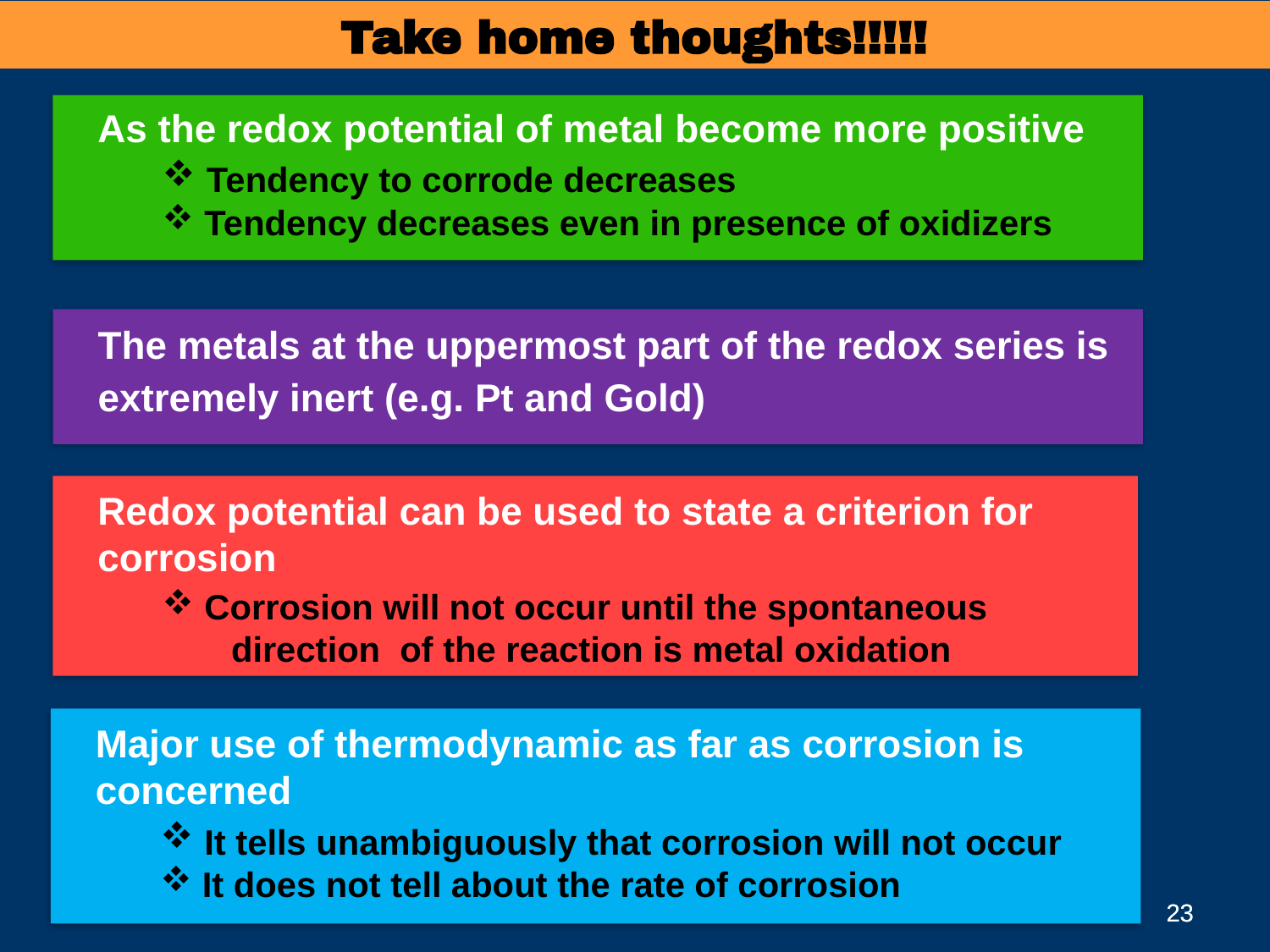

Take home thoughts!!!!!

   As the redox potential of metal become more positive
 Tendency to corrode decreases
 Tendency decreases even in presence of oxidizers

   The metals at the uppermost part of the redox series is
   extremely inert (e.g. Pt and Gold)

   Redox potential can be used to state a criterion for
   corrosion
 Corrosion will not occur until the spontaneous
    direction  of the reaction is metal oxidation

   Major use of thermodynamic as far as corrosion is
   concerned
 It tells unambiguously that corrosion will not occur
 It does not tell about the rate of corrosion

23
23